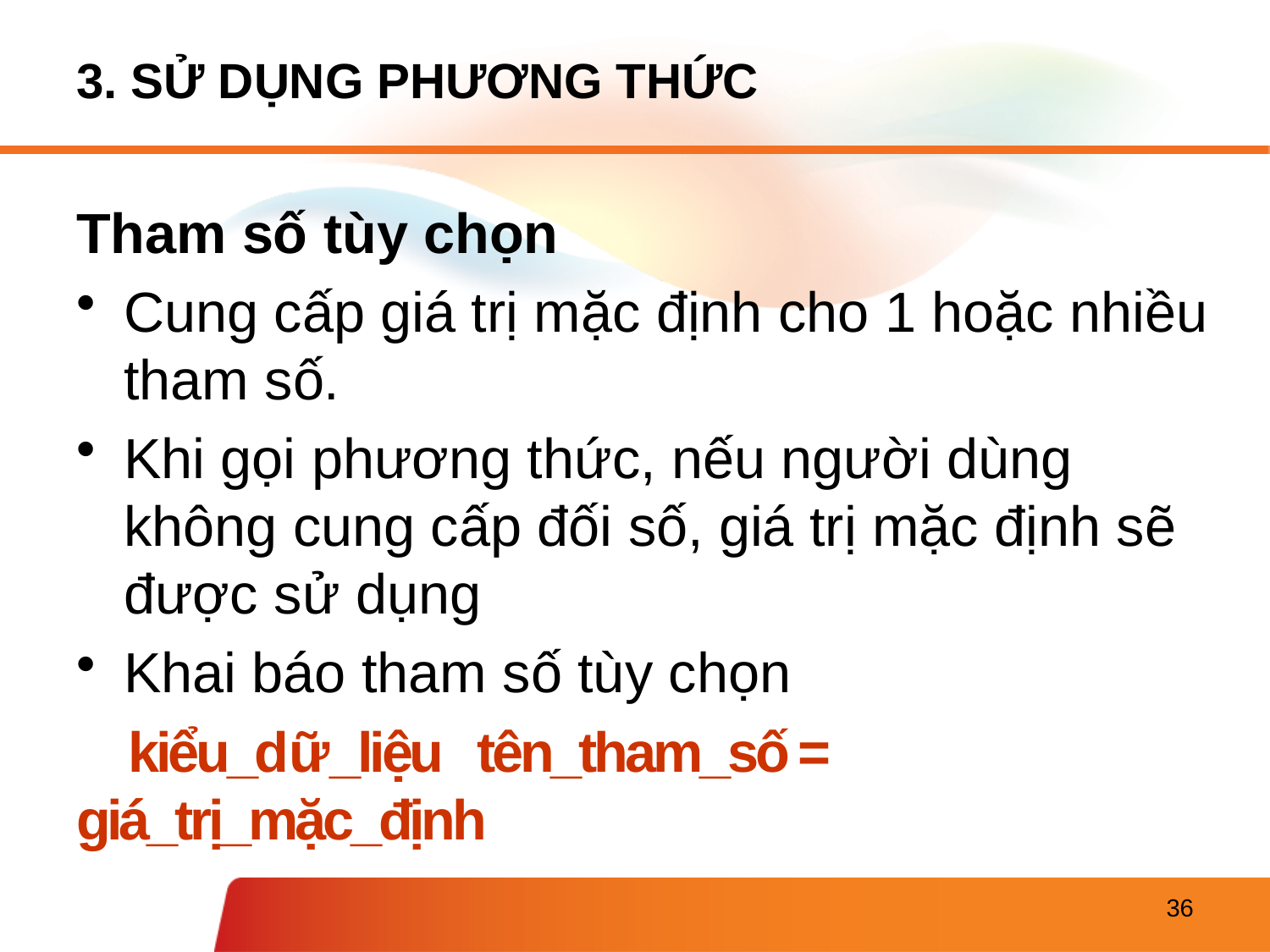

# 3. SỬ DỤNG PHƯƠNG THỨC
Tham số tùy chọn
Cung cấp giá trị mặc định cho 1 hoặc nhiều tham số.
Khi gọi phương thức, nếu người dùng không cung cấp đối số, giá trị mặc định sẽ được sử dụng
Khai báo tham số tùy chọn
    kiểu_dữ_liệu   tên_tham_số = giá_trị_mặc_định
36